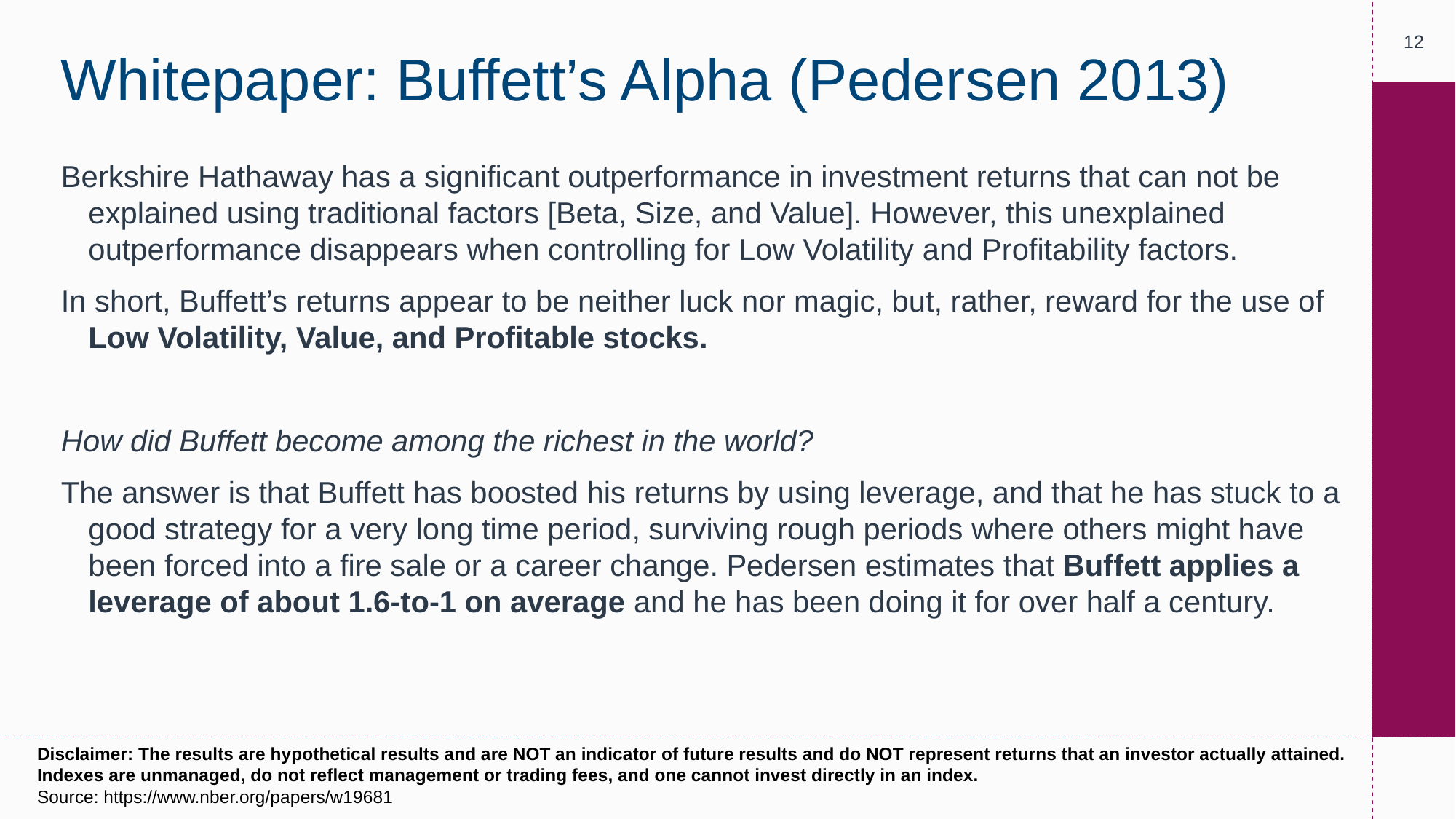

12
# Whitepaper: Buffett’s Alpha (Pedersen 2013)
Berkshire Hathaway has a significant outperformance in investment returns that can not be explained using traditional factors [Beta, Size, and Value]. However, this unexplained outperformance disappears when controlling for Low Volatility and Profitability factors.
In short, Buffett’s returns appear to be neither luck nor magic, but, rather, reward for the use of Low Volatility, Value, and Profitable stocks.

How did Buffett become among the richest in the world?
The answer is that Buffett has boosted his returns by using leverage, and that he has stuck to a good strategy for a very long time period, surviving rough periods where others might have been forced into a fire sale or a career change. Pedersen estimates that Buffett applies a leverage of about 1.6-to-1 on average and he has been doing it for over half a century.
Disclaimer: The results are hypothetical results and are NOT an indicator of future results and do NOT represent returns that an investor actually attained. Indexes are unmanaged, do not reflect management or trading fees, and one cannot invest directly in an index.
Source: https://www.nber.org/papers/w19681